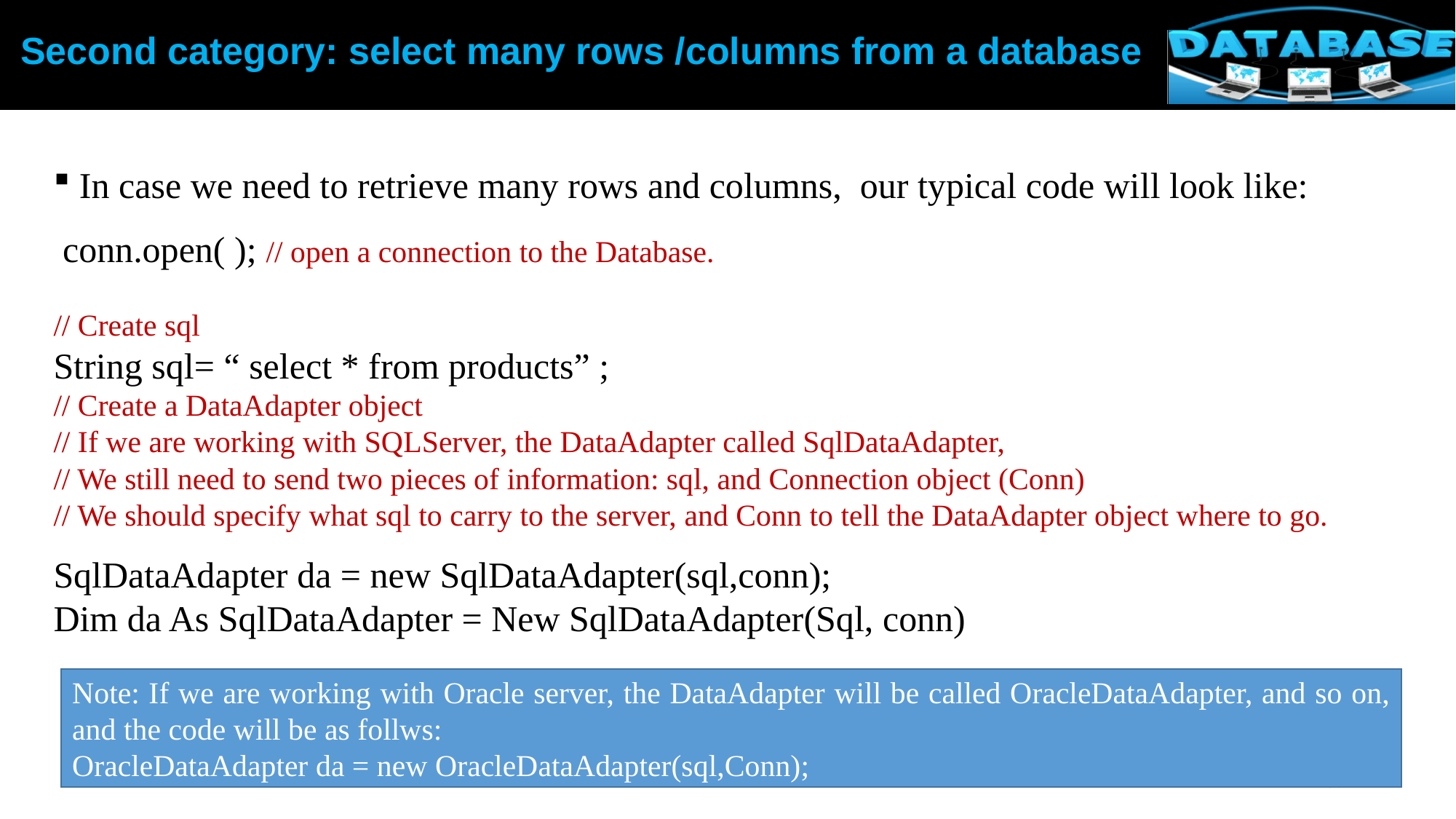

Second category: select many rows /columns from a database
 In case we need to retrieve many rows and columns,  our typical code will look like:

 conn.open( ); // open a connection to the Database.

// Create sql
String sql= “ select * from products” ;
// Create a DataAdapter object
// If we are working with SQLServer, the DataAdapter called SqlDataAdapter,
// We still need to send two pieces of information: sql, and Connection object (Conn)
// We should specify what sql to carry to the server, and Conn to tell the DataAdapter object where to go.

SqlDataAdapter da = new SqlDataAdapter(sql,conn);
Dim da As SqlDataAdapter = New SqlDataAdapter(Sql, conn)
Note: If we are working with Oracle server, the DataAdapter will be called OracleDataAdapter, and so on, and the code will be as follws:
OracleDataAdapter da = new OracleDataAdapter(sql,Conn);
35